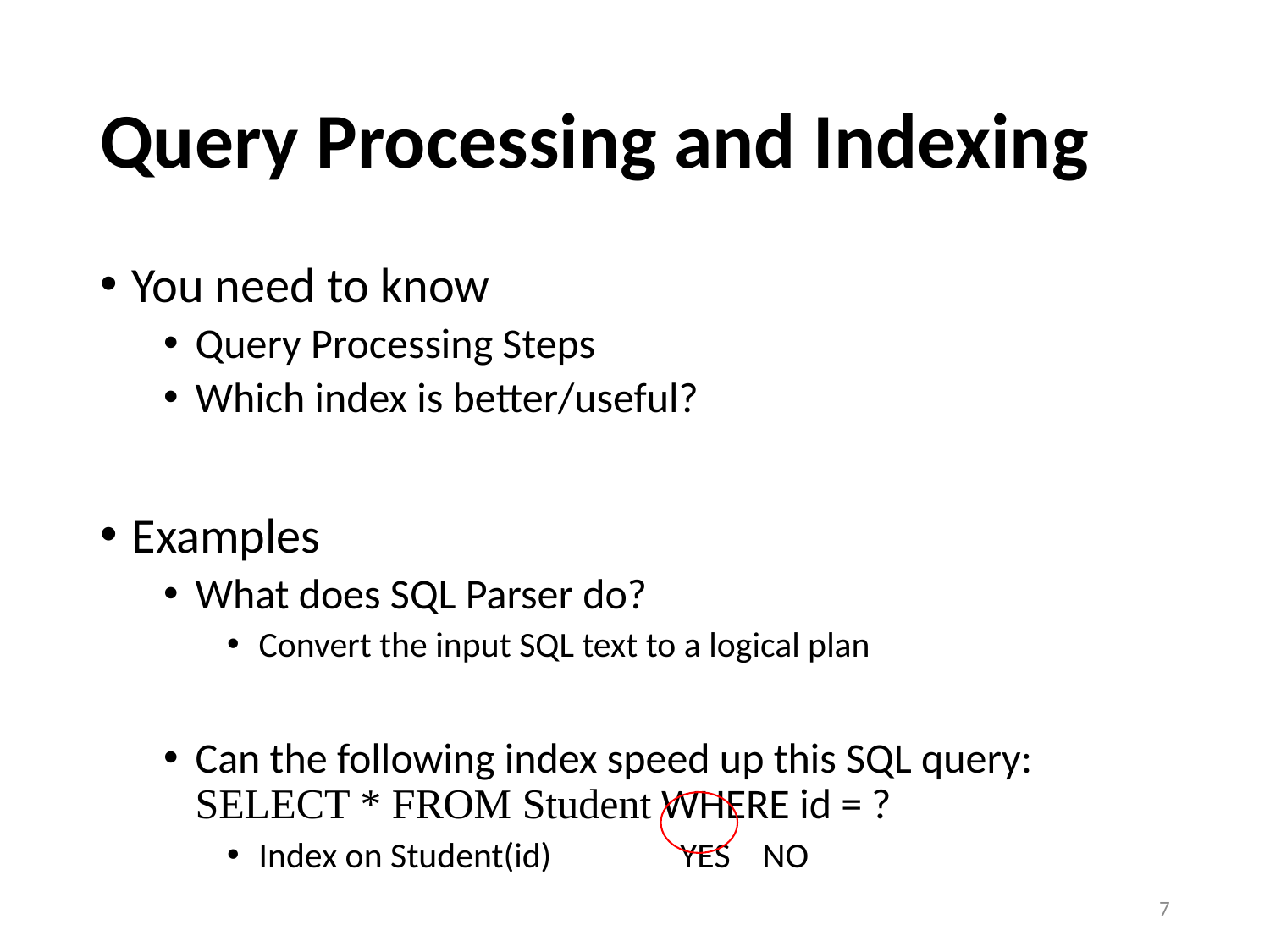

# Query Processing and Indexing
You need to know
Query Processing Steps
Which index is better/useful?

Examples
What does SQL Parser do?
Convert the input SQL text to a logical plan

Can the following index speed up this SQL query: SELECT * FROM Student WHERE id = ?
Index on Student(id)                YES    NO

7